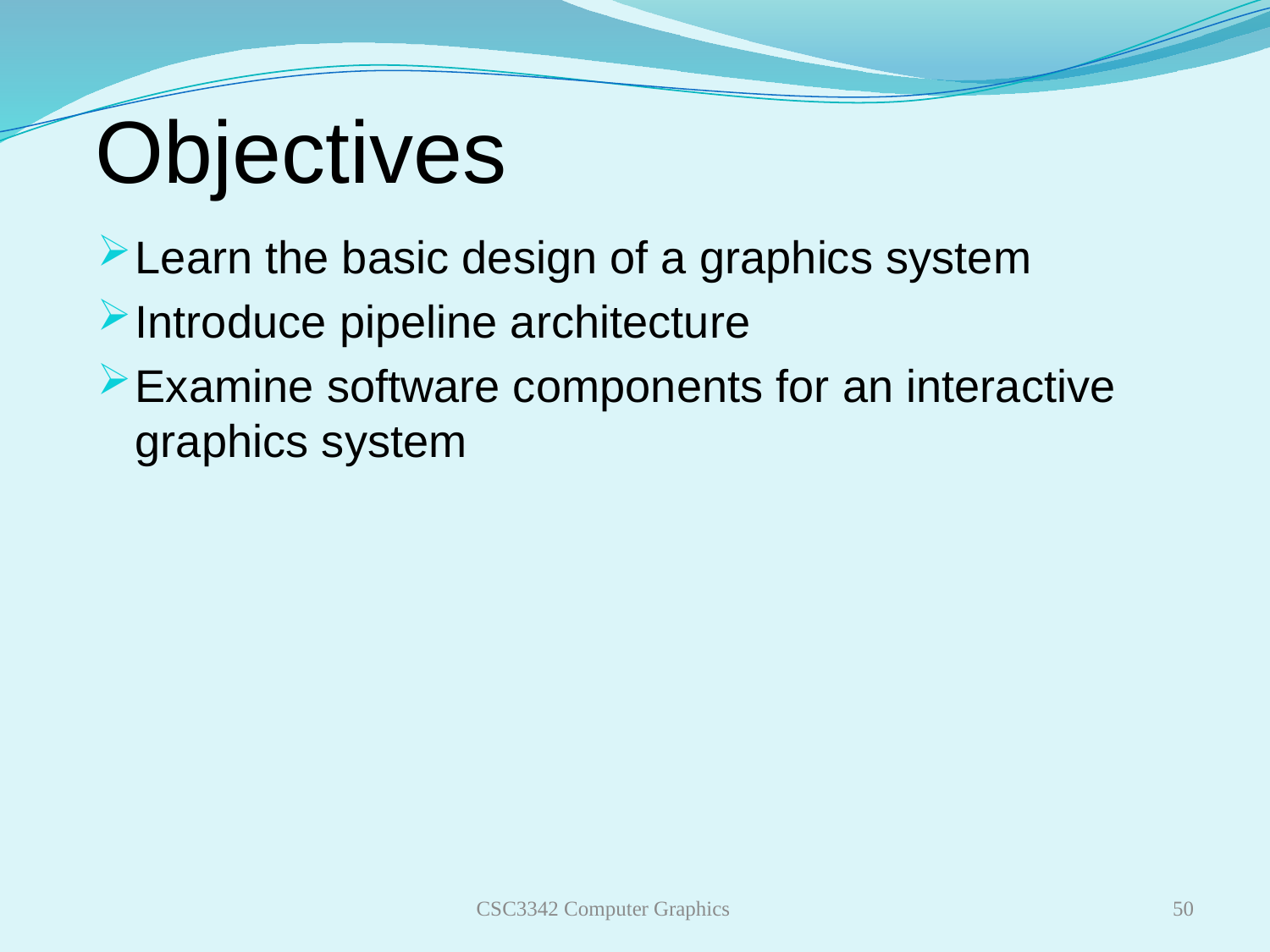

# Objectives
Learn the basic design of a graphics system
Introduce pipeline architecture
Examine software components for an interactive graphics system
CSC3342 Computer Graphics
50